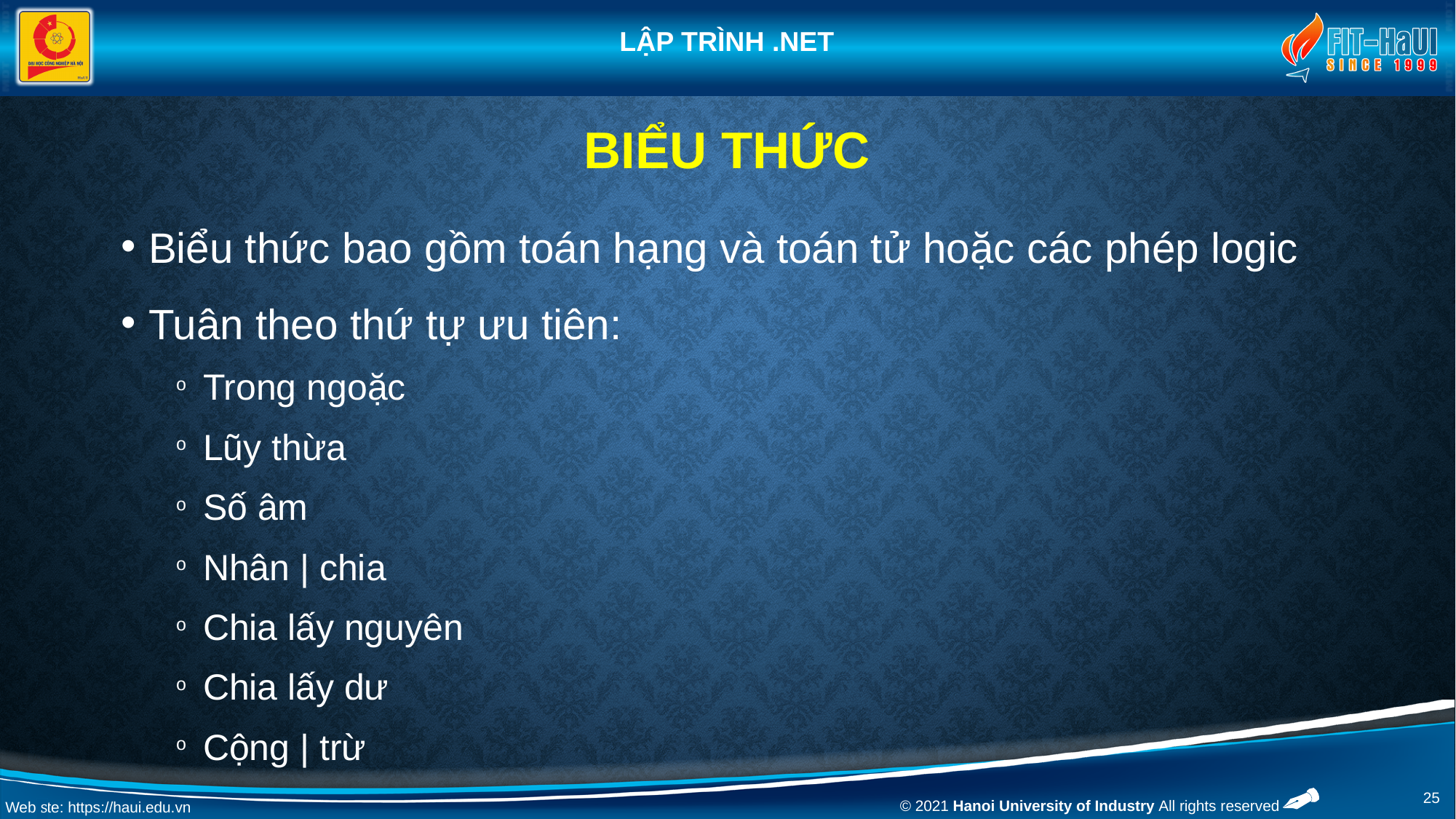

# Biểu thức
Biểu thức bao gồm toán hạng và toán tử hoặc các phép logic
Tuân theo thứ tự ưu tiên:
Trong ngoặc
Lũy thừa
Số âm
Nhân | chia
Chia lấy nguyên
Chia lấy dư
Cộng | trừ